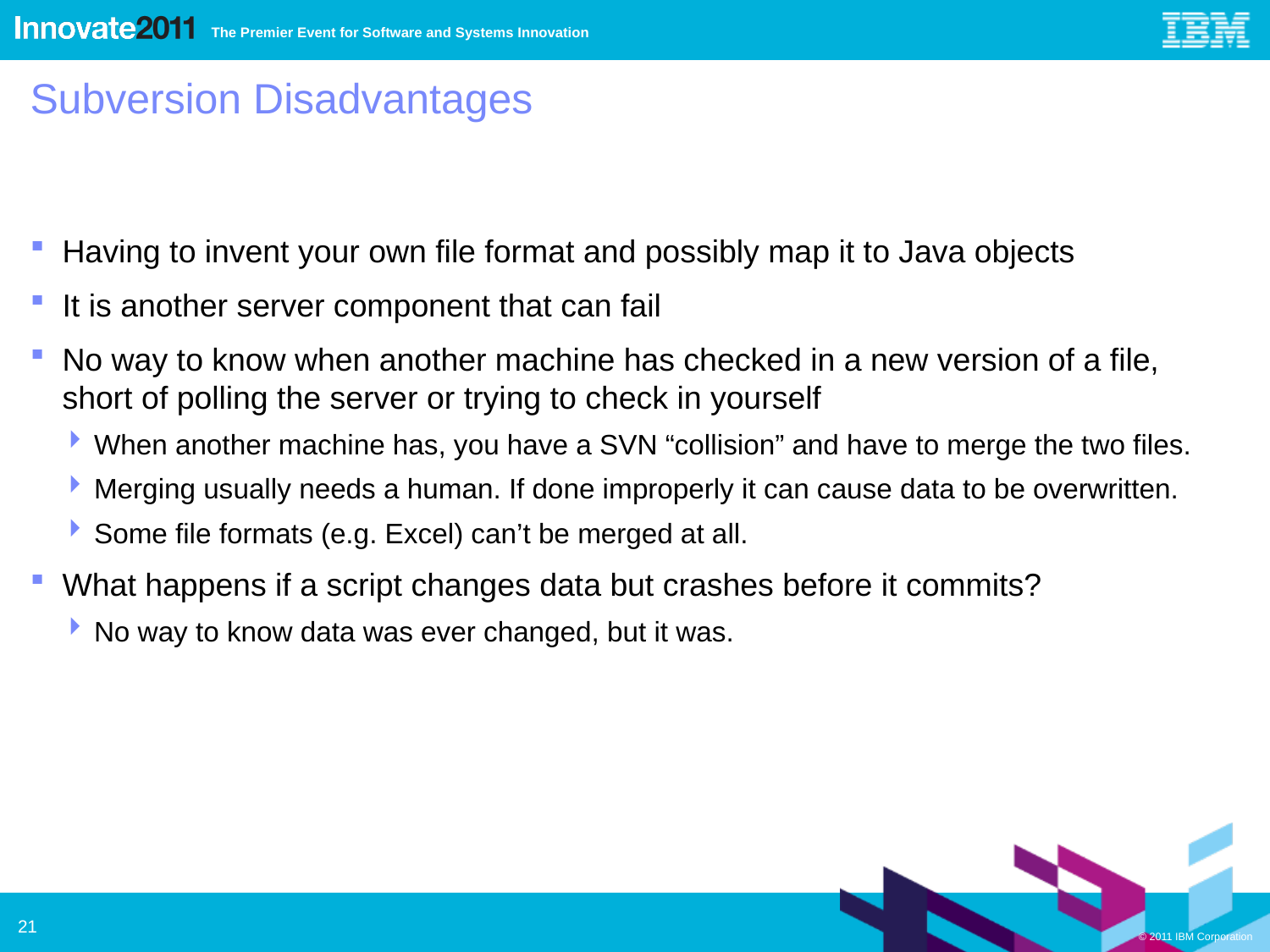

# Subversion Disadvantages
Having to invent your own file format and possibly map it to Java objects
It is another server component that can fail
No way to know when another machine has checked in a new version of a file, short of polling the server or trying to check in yourself
When another machine has, you have a SVN “collision” and have to merge the two files.
Merging usually needs a human. If done improperly it can cause data to be overwritten.
Some file formats (e.g. Excel) can’t be merged at all.
What happens if a script changes data but crashes before it commits?
No way to know data was ever changed, but it was.